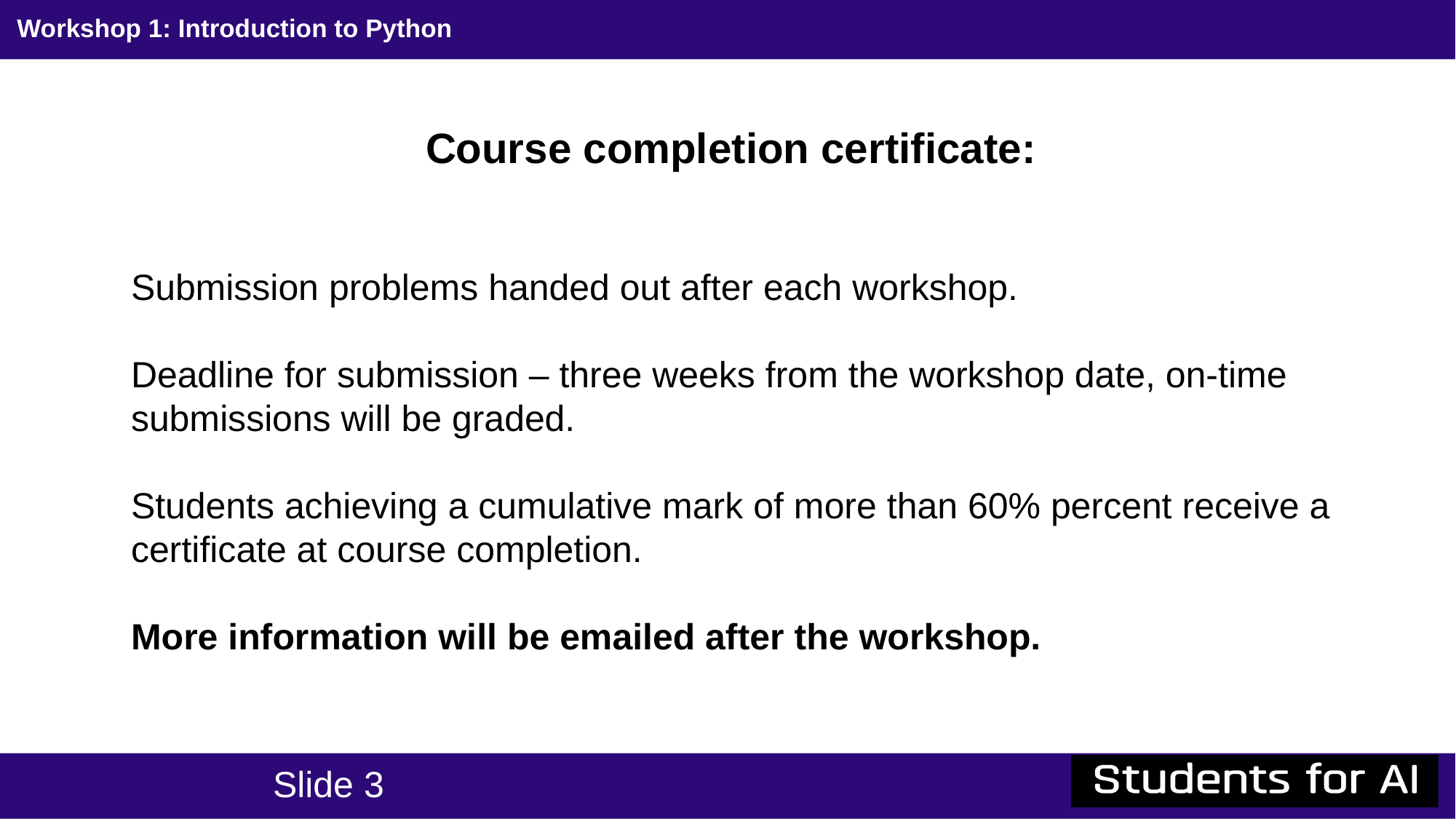

# Workshop 1: Introduction to Python
Course completion certificate:

Submission problems handed out after each workshop.

Deadline for submission – three weeks from the workshop date, on-time submissions will be graded.

Students achieving a cumulative mark of more than 60% percent receive a certificate at course completion.

More information will be emailed after the workshop.
Slide 3